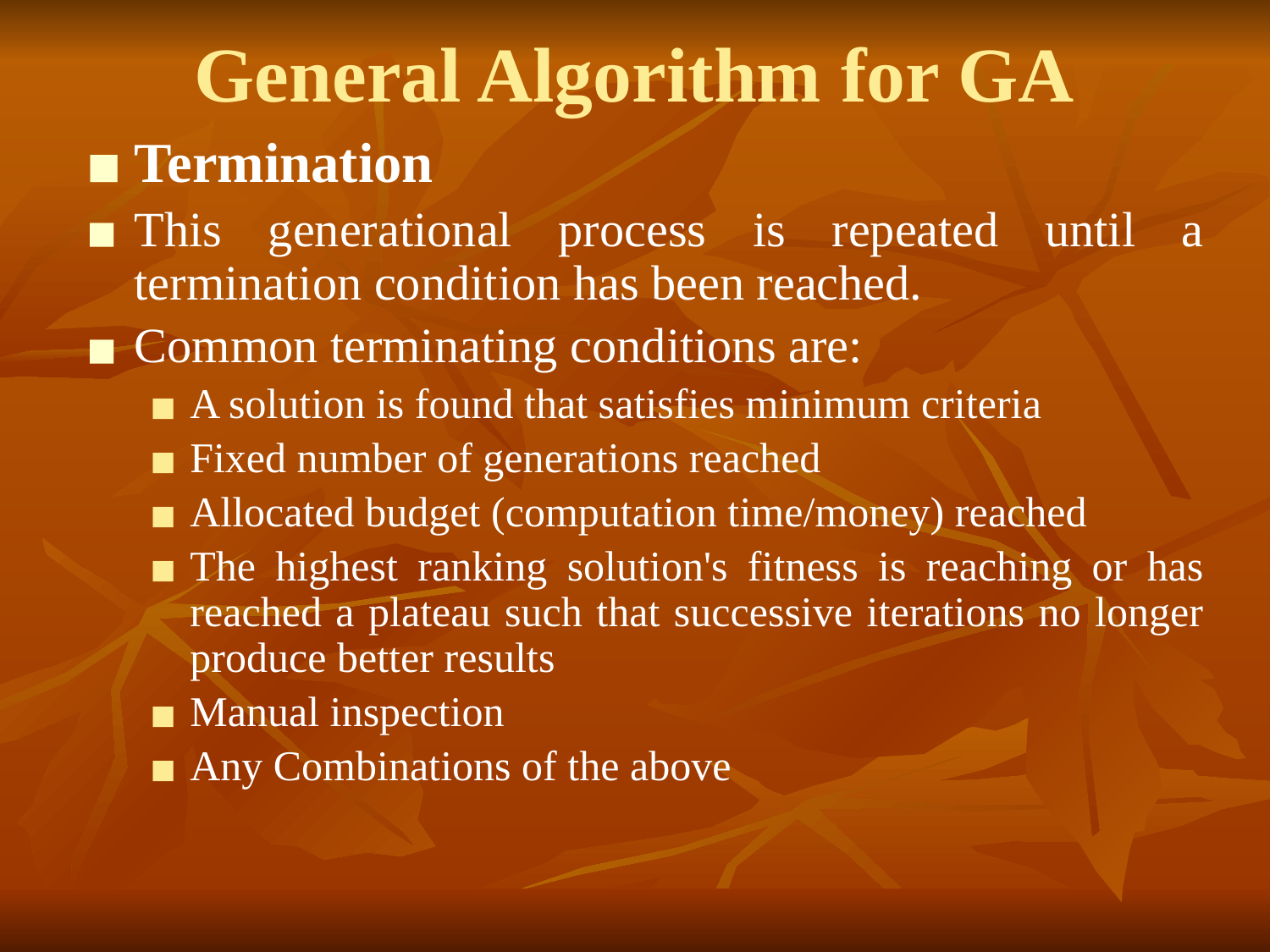

# General Algorithm for GA
Termination
This generational process is repeated until a termination condition has been reached.
Common terminating conditions are:
A solution is found that satisfies minimum criteria
Fixed number of generations reached
Allocated budget (computation time/money) reached
The highest ranking solution's fitness is reaching or has reached a plateau such that successive iterations no longer produce better results
Manual inspection
Any Combinations of the above